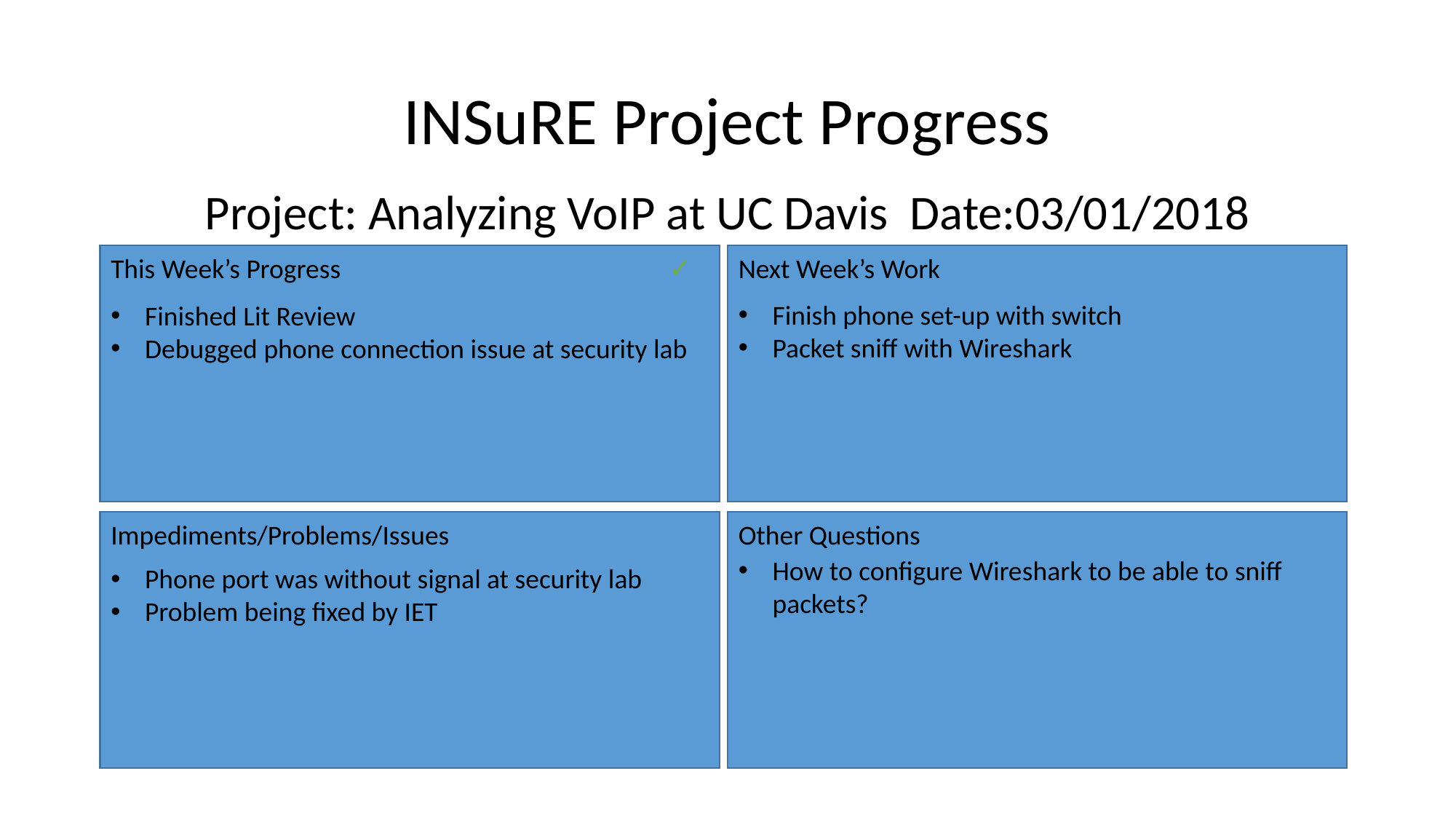

# INSuRE Project Progress
Project: Analyzing VoIP at UC Davis  Date:03/01/2018
✓

Next Week’s Work

This Week’s Progress
Finish phone set-up with switch
Packet sniff with Wireshark
Finished Lit Review
Debugged phone connection issue at security lab

Impediments/Problems/Issues

Other Questions
How to configure Wireshark to be able to sniff packets?
Phone port was without signal at security lab
Problem being fixed by IET